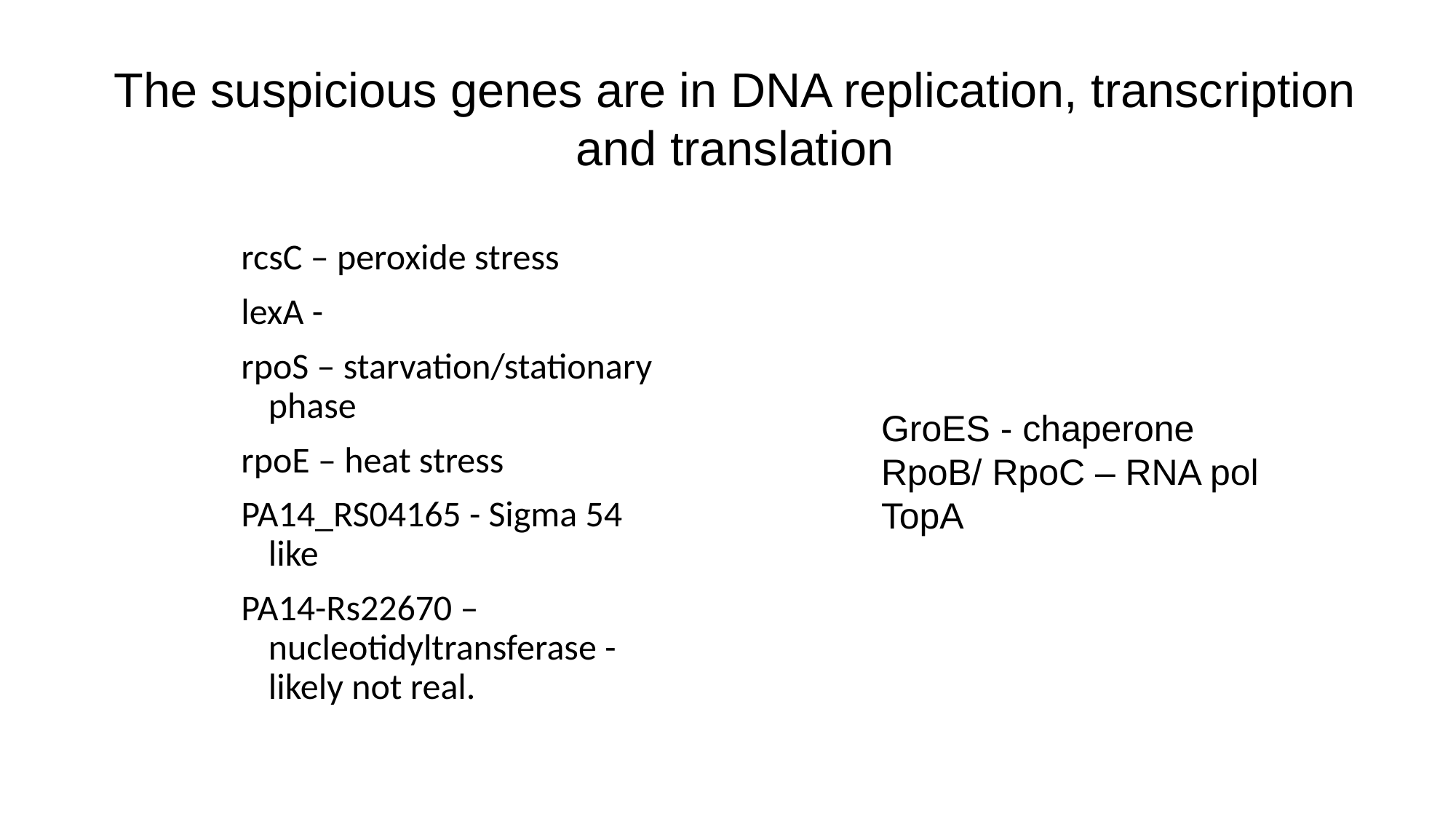

The suspicious genes are in DNA replication, transcription and translation
rcsC – peroxide stress
lexA -
rpoS – starvation/stationary phase
rpoE – heat stress
PA14_RS04165 - Sigma 54 like
PA14-Rs22670 – nucleotidyltransferase - likely not real.

GroES - chaperone
RpoB/ RpoC – RNA pol
TopA
responses to stress
Catalytic subunits
Not seen in WT